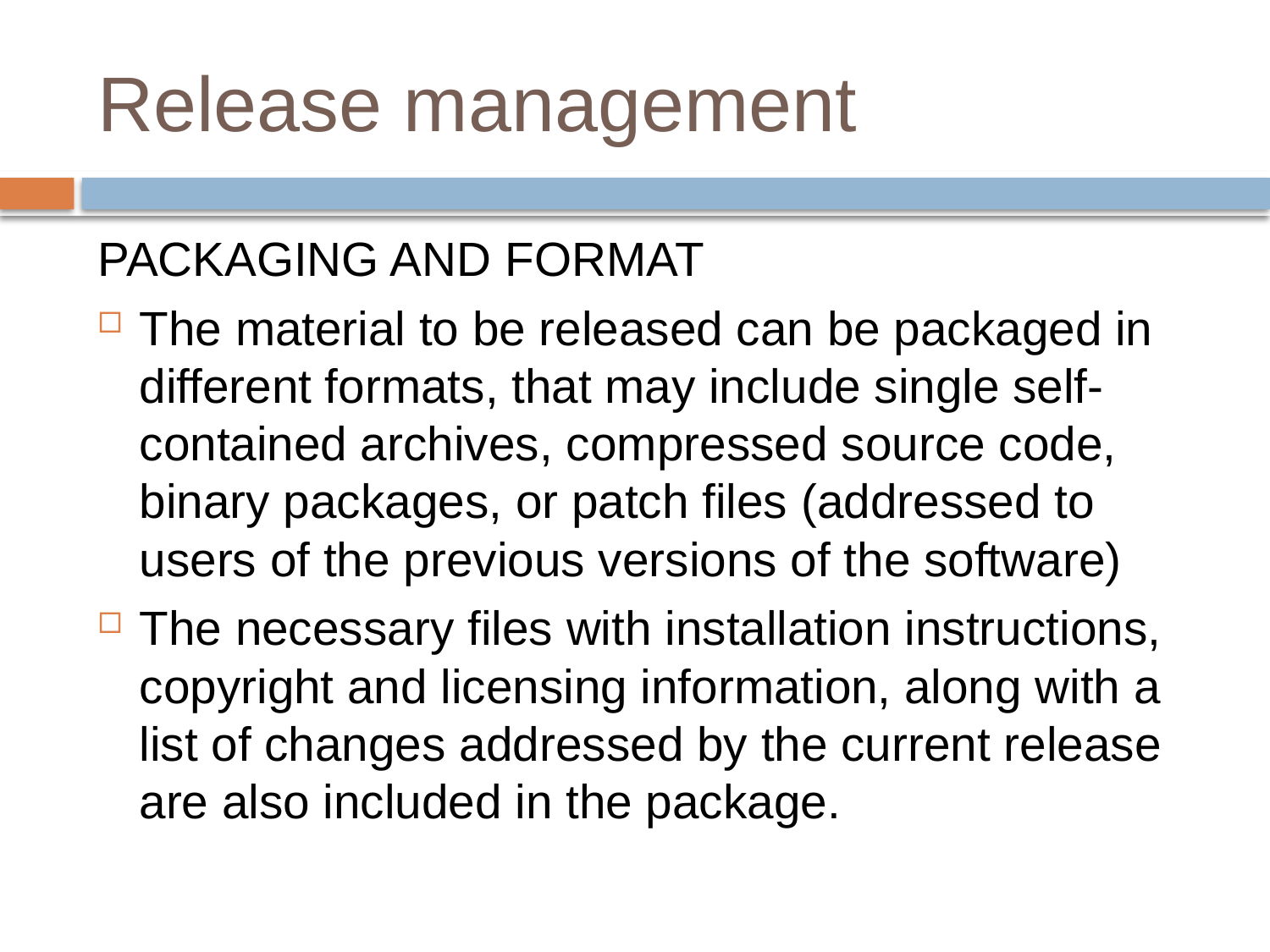

# Release management
PACKAGING AND FORMAT
The material to be released can be packaged in different formats, that may include single self-contained archives, compressed source code, binary packages, or patch files (addressed to users of the previous versions of the software)
The necessary files with installation instructions, copyright and licensing information, along with a list of changes addressed by the current release are also included in the package.